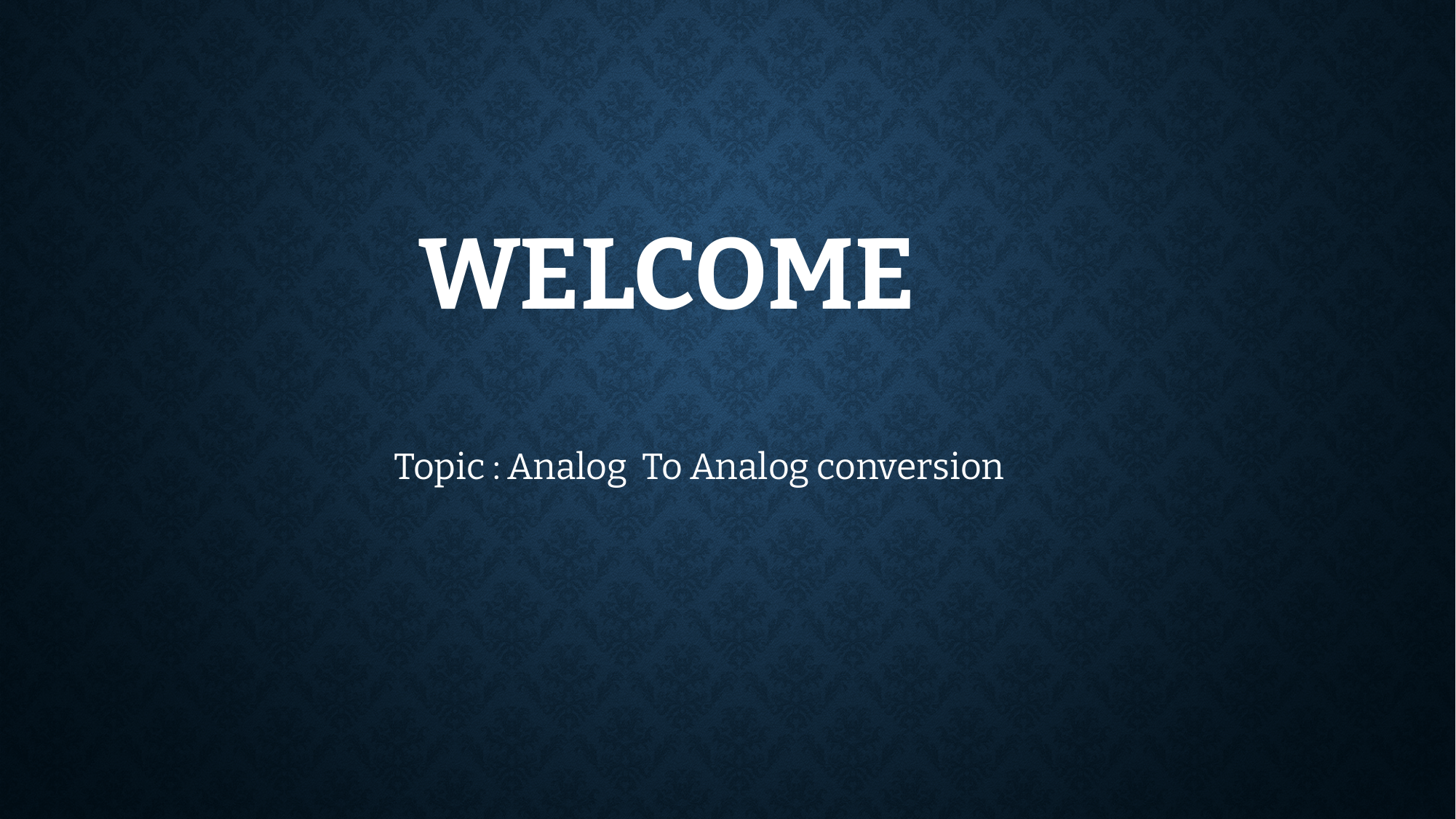

WELCOME
Topic : Analog  To Analog conversion